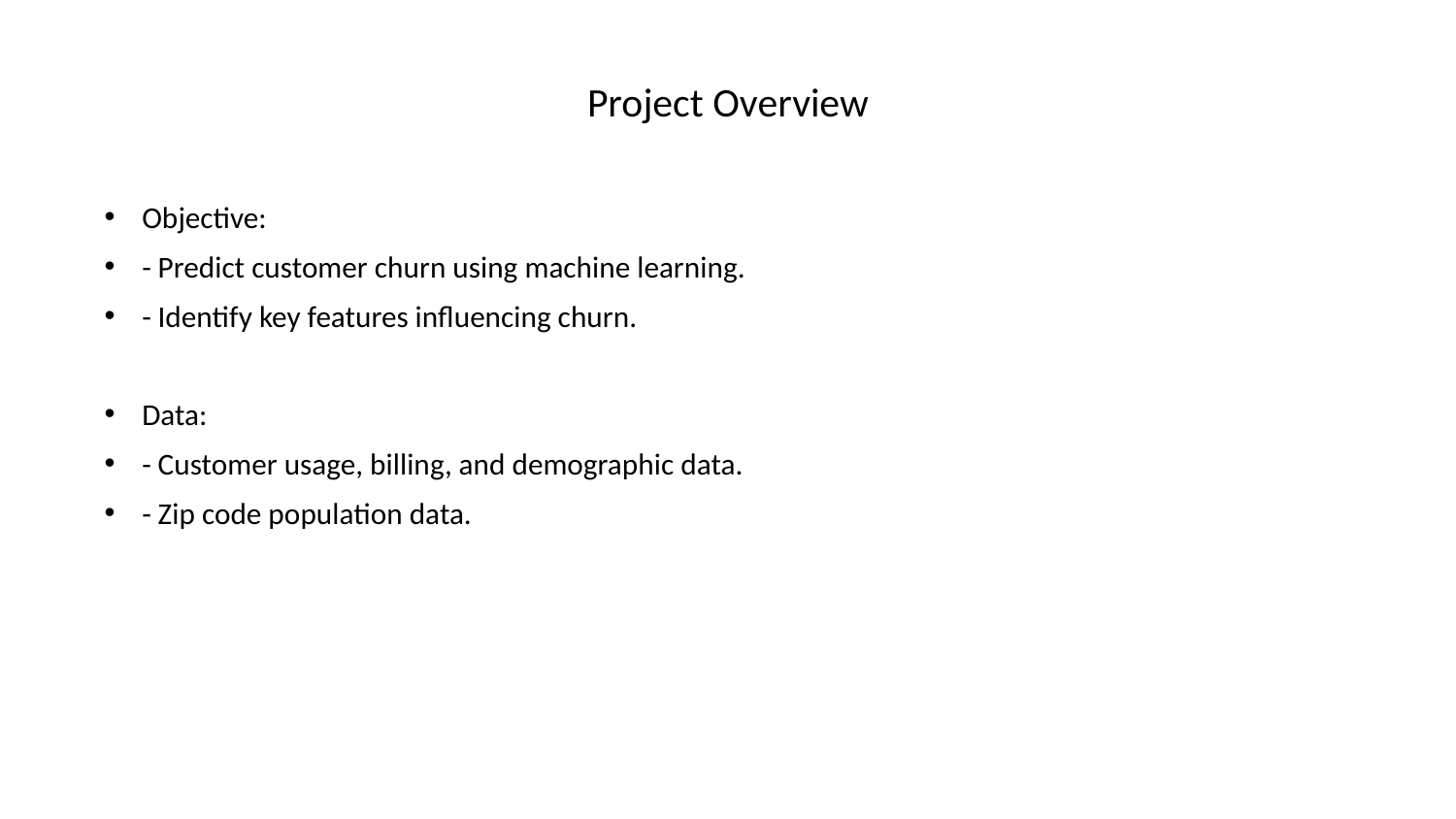

# Project Overview
Objective:
- Predict customer churn using machine learning.
- Identify key features influencing churn.

Data:
- Customer usage, billing, and demographic data.
- Zip code population data.